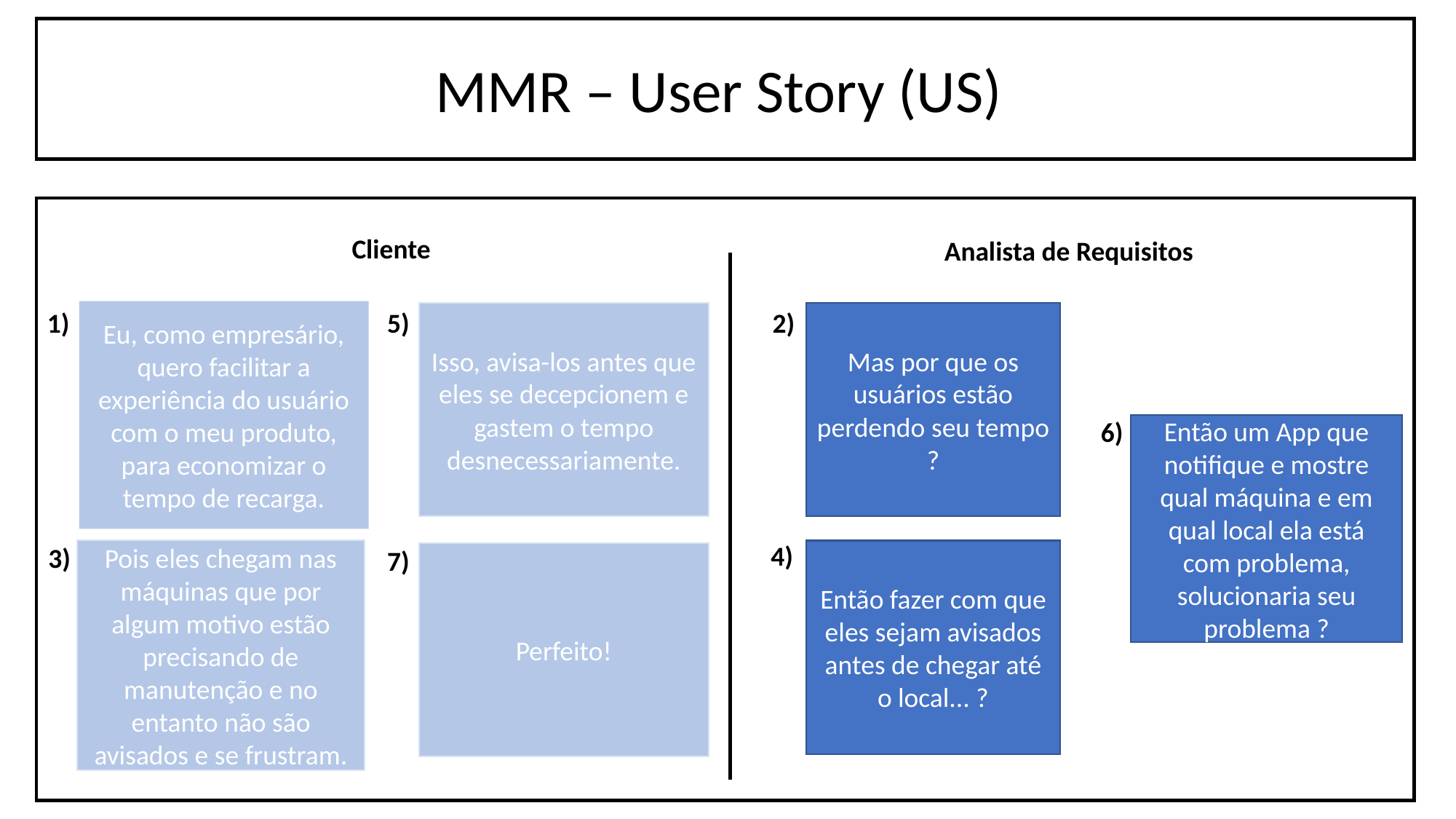

# MMR – User Story (US)

Cliente
Analista de Requisitos
1)
5)
2)
Eu, como empresário, quero facilitar a experiência do usuário com o meu produto, para economizar o tempo de recarga.
Isso, avisa-los antes que eles se decepcionem e gastem o tempo desnecessariamente.
Mas por que os usuários estão perdendo seu tempo ?
6)
Então um App que notifique e mostre qual máquina e em qual local ela está com problema, solucionaria seu problema ?
4)
3)
7)
Pois eles chegam nas máquinas que por algum motivo estão precisando de manutenção e no entanto não são avisados e se frustram.
Então fazer com que eles sejam avisados antes de chegar até o local... ?
Perfeito!